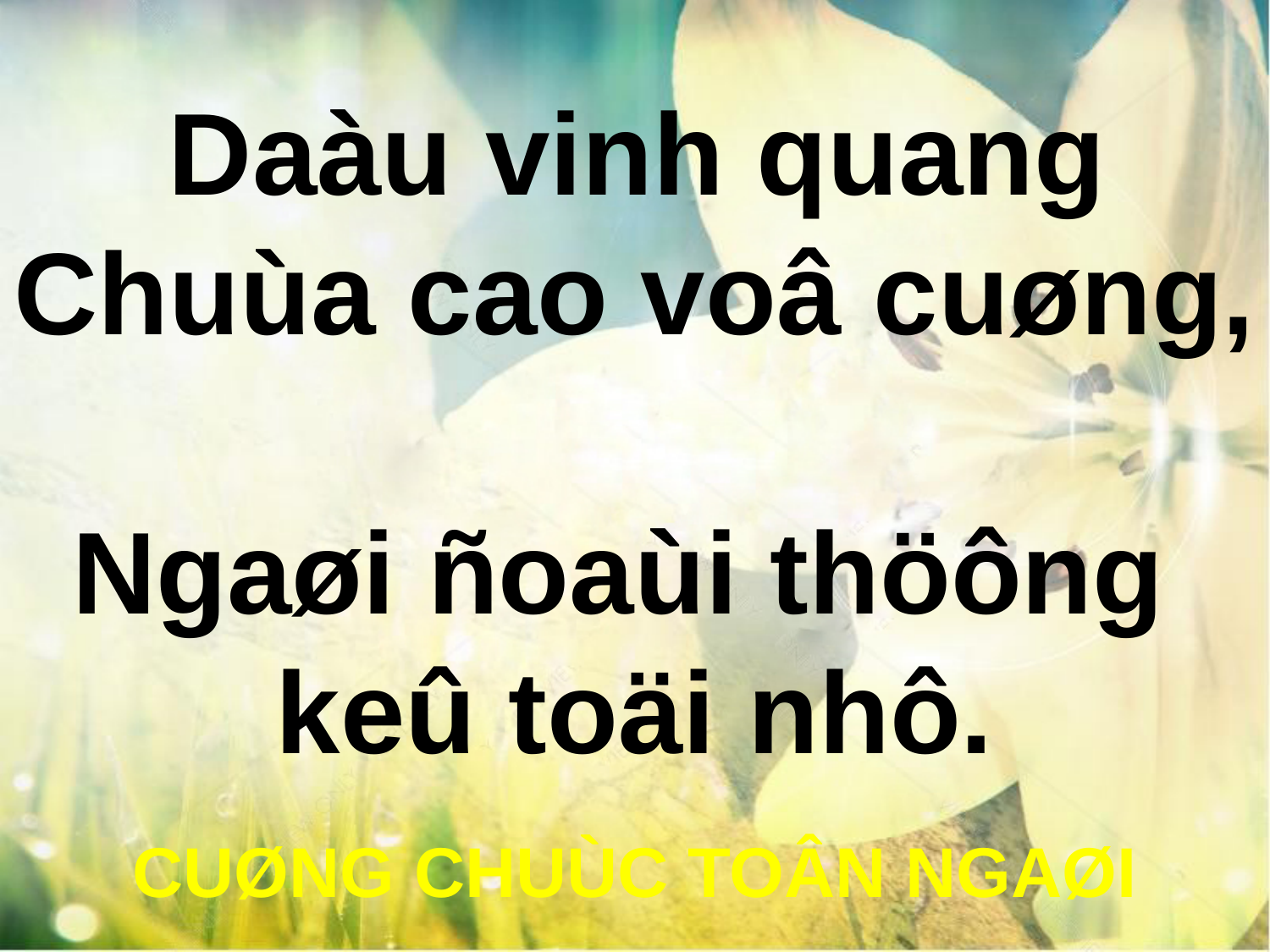

Daàu vinh quang
Chuùa cao voâ cuøng,
Ngaøi ñoaùi thöông
keû toäi nhô.
CUØNG CHUÙC TOÂN NGAØI